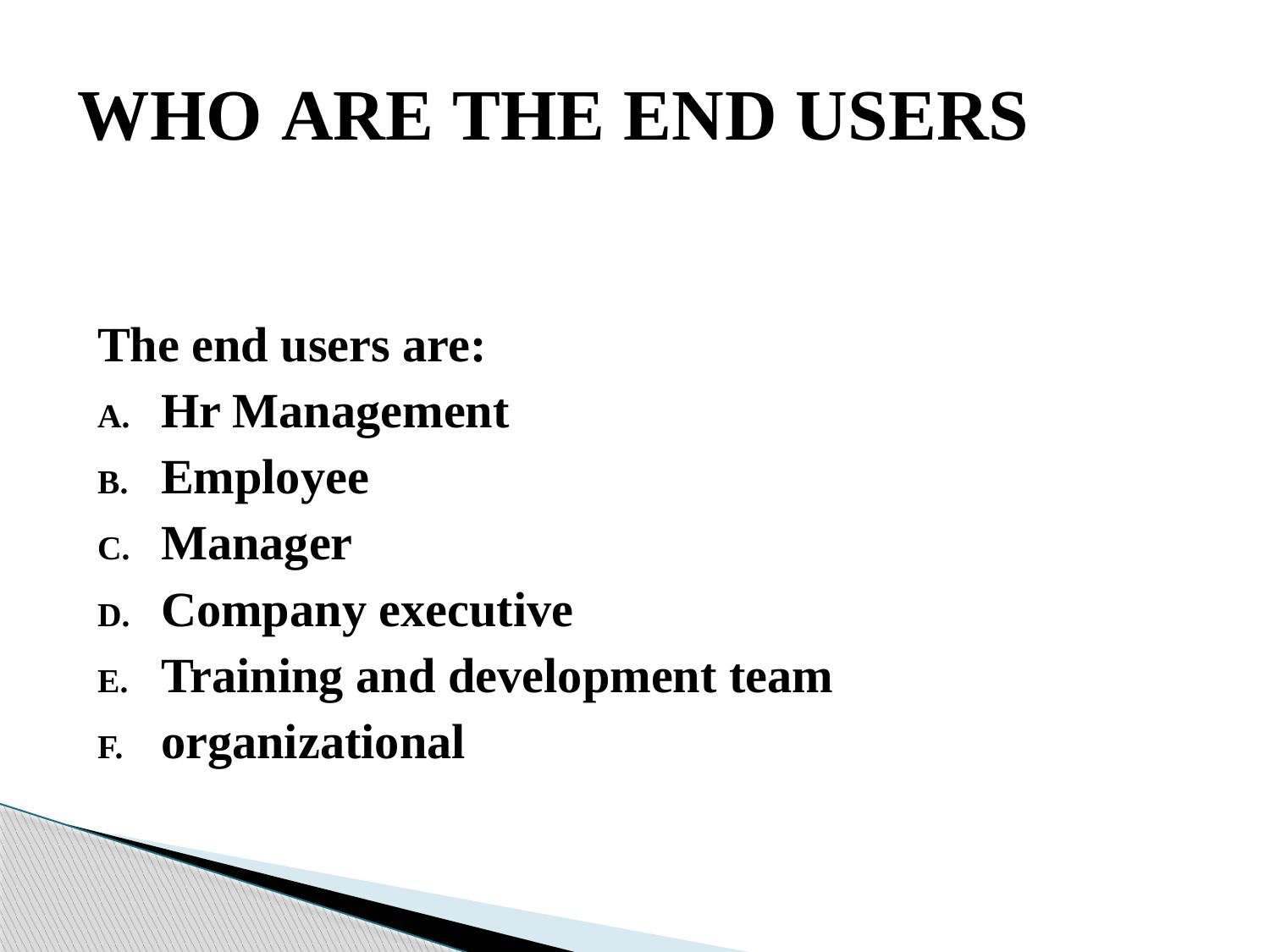

# WHO ARE THE END USERS
The end users are:
Hr Management
Employee
Manager
Company executive
Training and development team
organizational